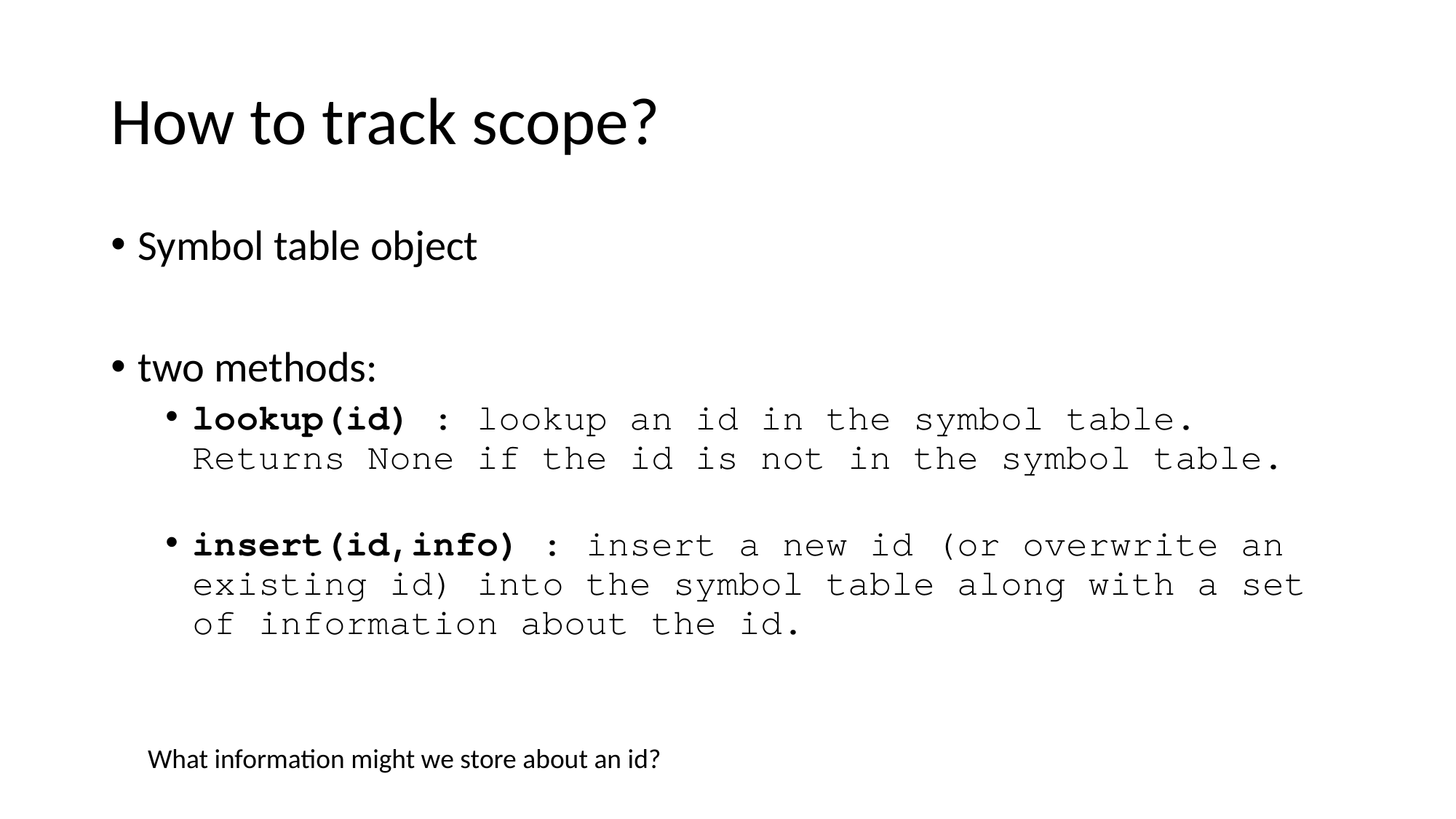

# How to track scope?
Symbol table object

two methods:
lookup(id) : lookup an id in the symbol table. Returns None if the id is not in the symbol table.
insert(id,info) : insert a new id (or overwrite an existing id) into the symbol table along with a set of information about the id.
What information might we store about an id?